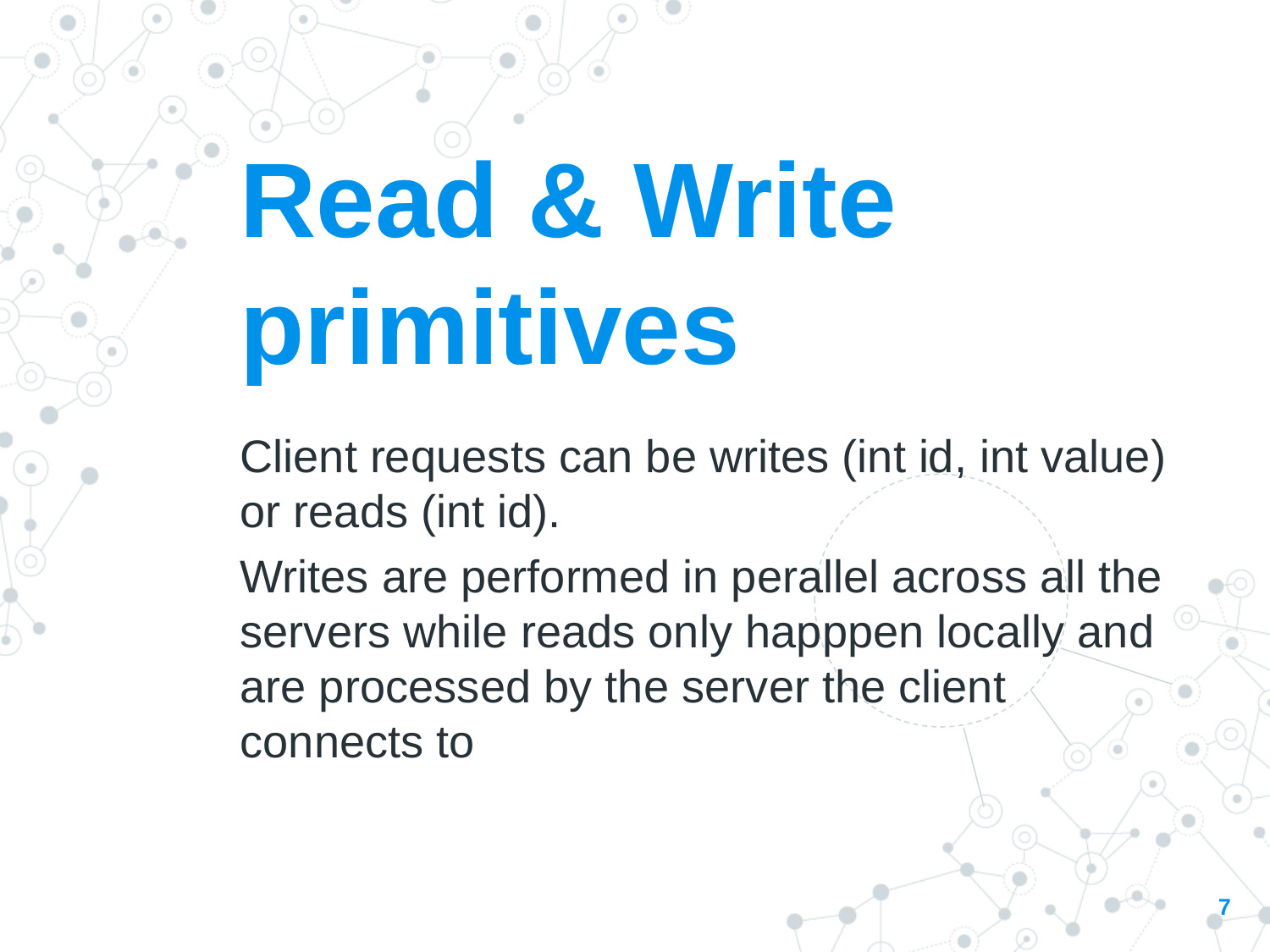

Read & Write primitives
Client requests can be writes (int id, int value) or reads (int id).
Writes are performed in perallel across all the servers while reads only happpen locally and are processed by the server the client connects to

7